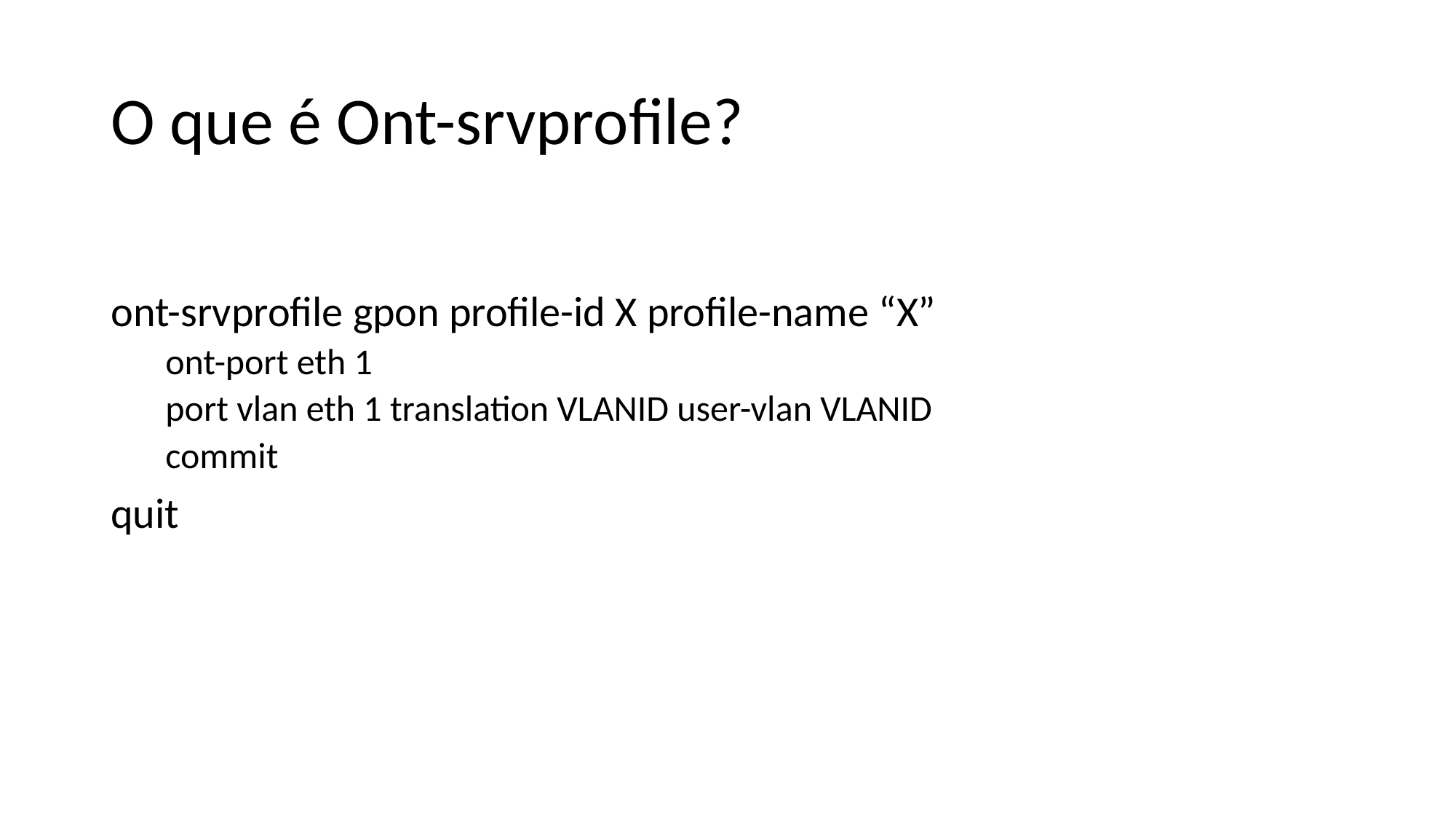

# O que é Ont-srvprofile?

ont-srvprofile gpon profile-id X profile-name “X”
ont-port eth 1
port vlan eth 1 translation VLANID user-vlan VLANID
commit
quit